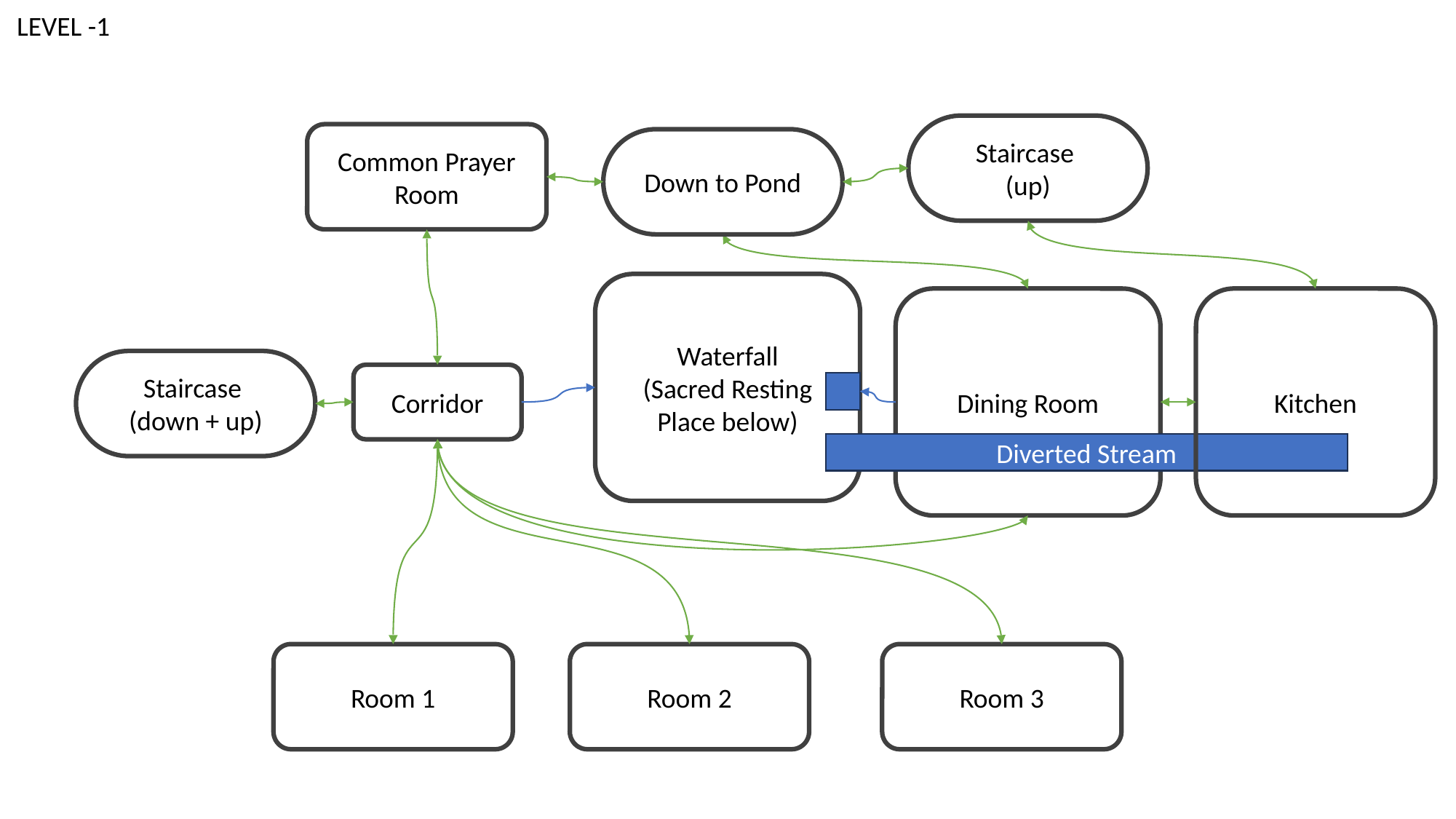

LEVEL -1
Staircase
(up)
Common Prayer Room
Down to Pond
Waterfall
(Sacred Resting Place below)
Dining Room
Kitchen
Staircase
(down + up)
Corridor

Diverted Stream
Room 3
Room 2
Room 1